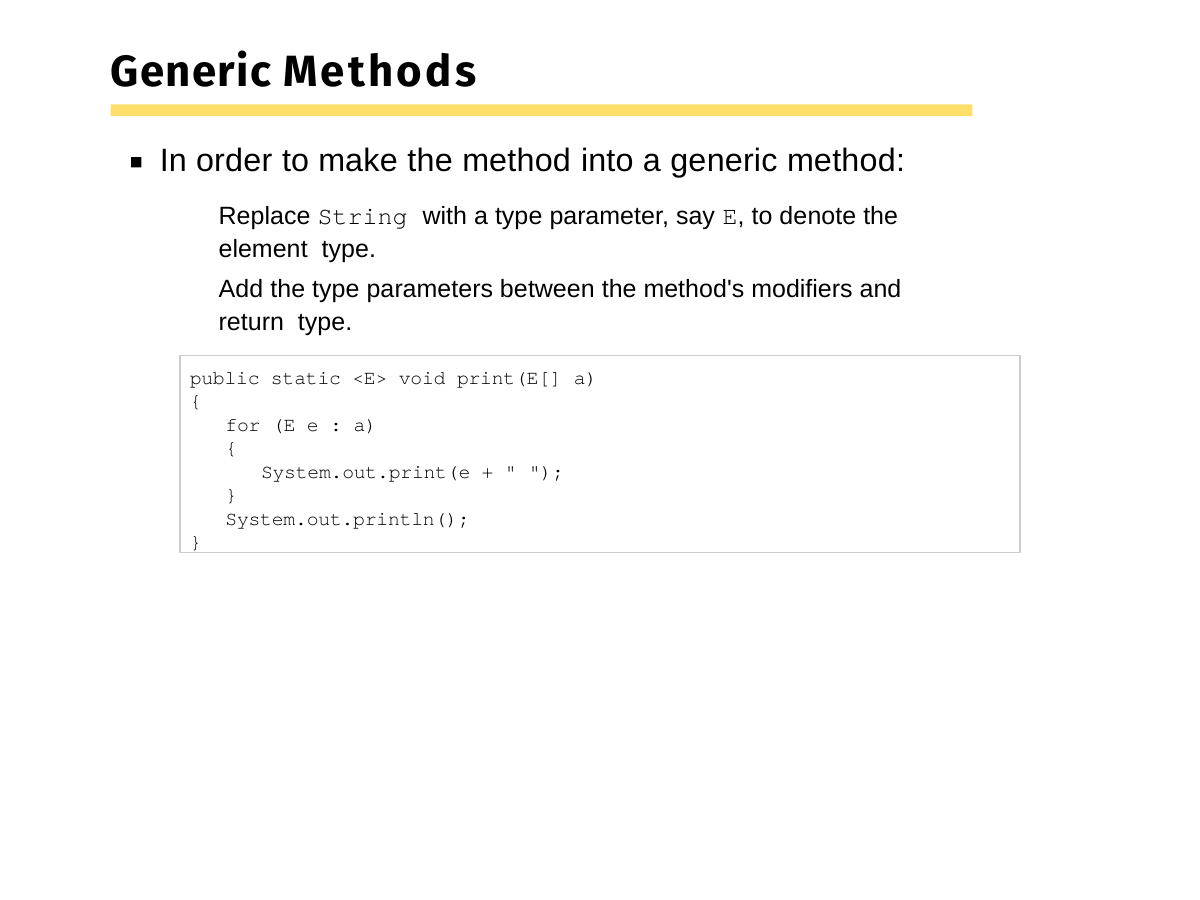

# Generic Methods

In order to make the method into a generic method:
Replace String with a type parameter, say E, to denote the element  type.
Add the type parameters between the method's modifiers and return  type.

public static <E> void print(E[] a)
{
for (E e : a)
{
System.out.print(e + " ");
}
System.out.println();
}